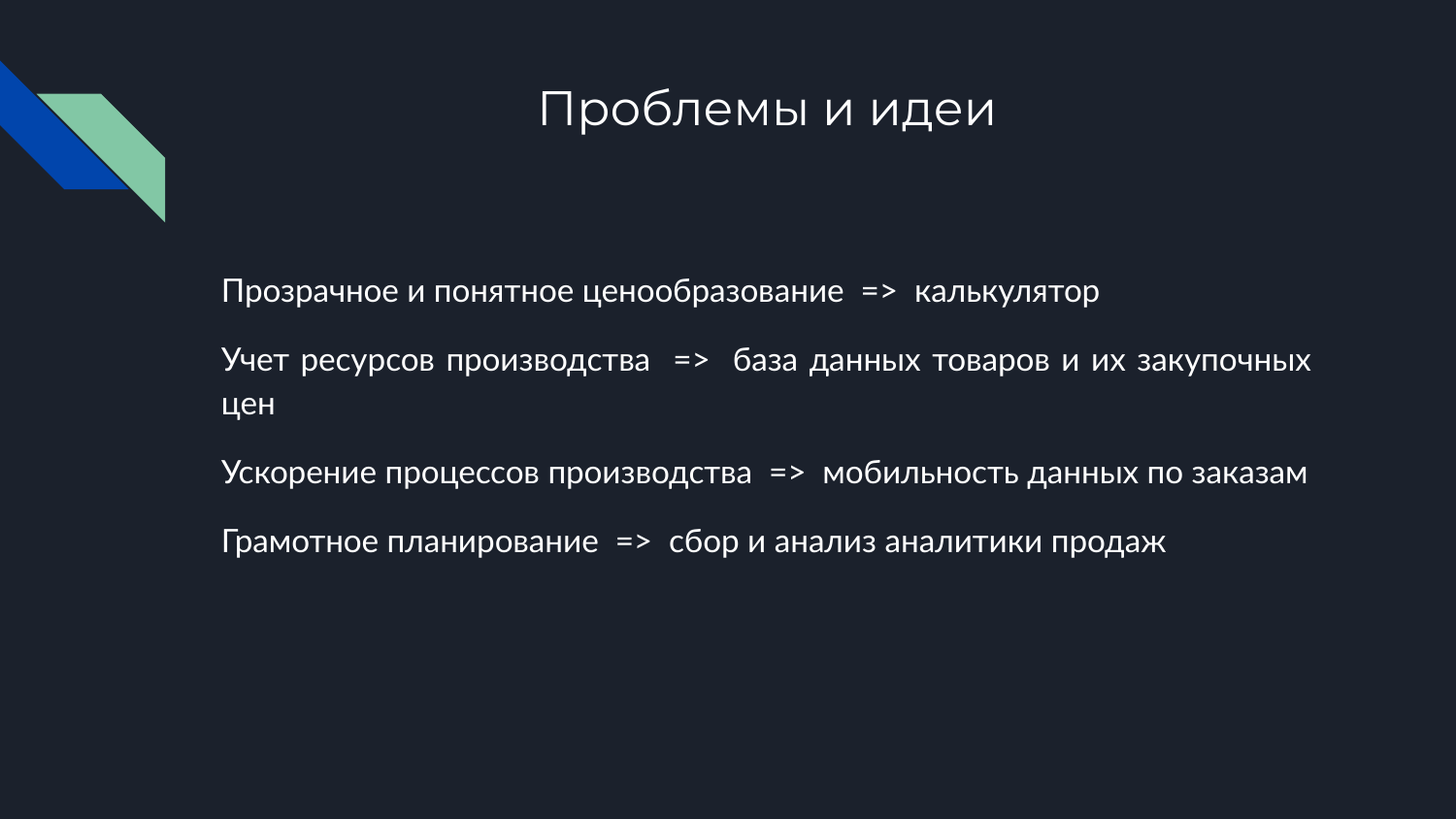

# Проблемы и идеи
Прозрачное и понятное ценообразование  =>  калькулятор
Учет ресурсов производства  =>  база данных товаров и их закупочных цен
Ускорение процессов производства  =>  мобильность данных по заказам
Грамотное планирование  =>  сбор и анализ аналитики продаж